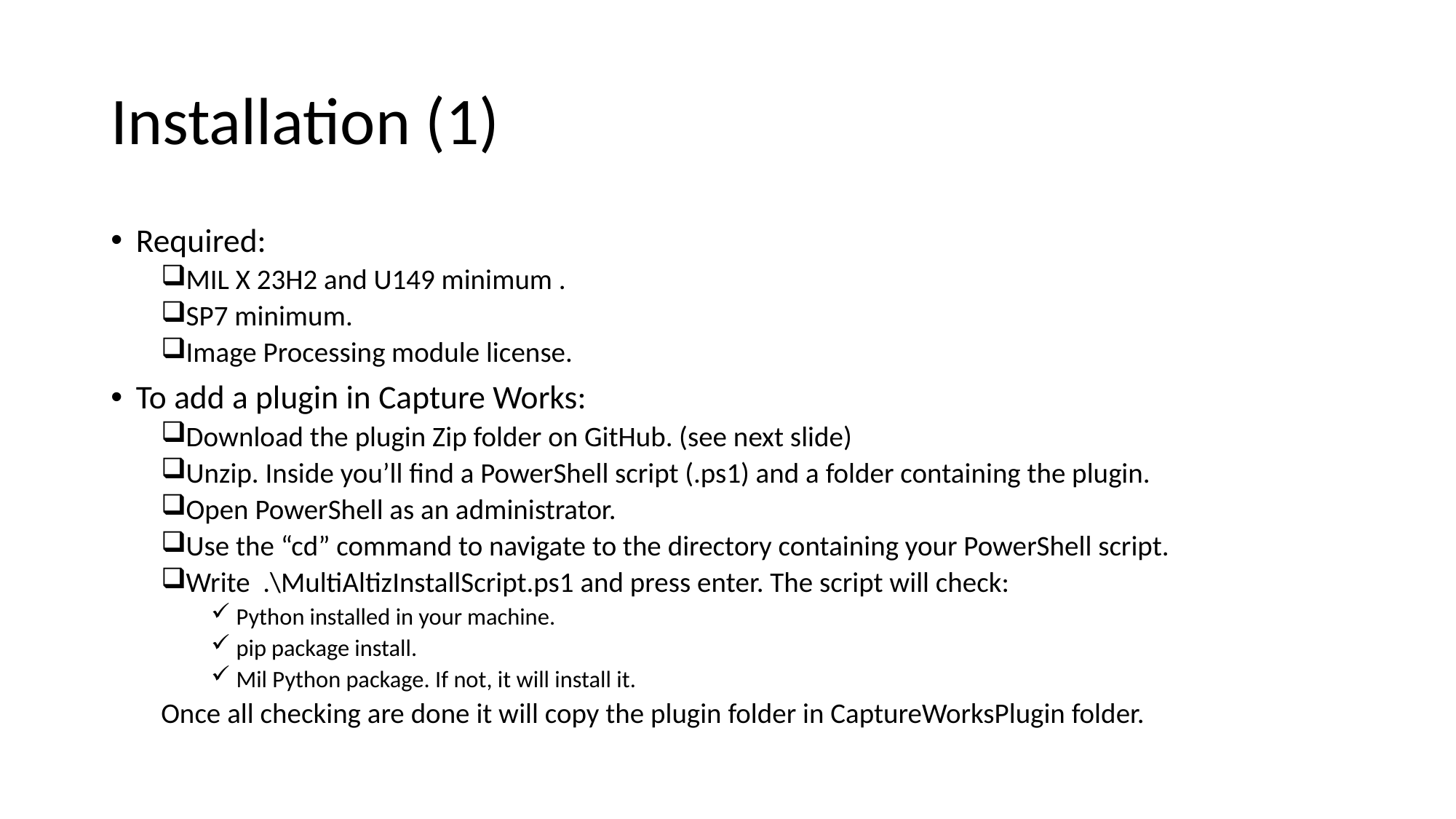

# Installation (1)
Required:
MIL X 23H2 and U149 minimum .
SP7 minimum.
Image Processing module license.
To add a plugin in Capture Works:
Download the plugin Zip folder on GitHub. (see next slide)
Unzip. Inside you’ll find a PowerShell script (.ps1) and a folder containing the plugin.
Open PowerShell as an administrator.
Use the “cd” command to navigate to the directory containing your PowerShell script.
Write  .\MultiAltizInstallScript.ps1 and press enter. The script will check:
Python installed in your machine.
pip package install.
Mil Python package. If not, it will install it.
Once all checking are done it will copy the plugin folder in CaptureWorksPlugin folder.